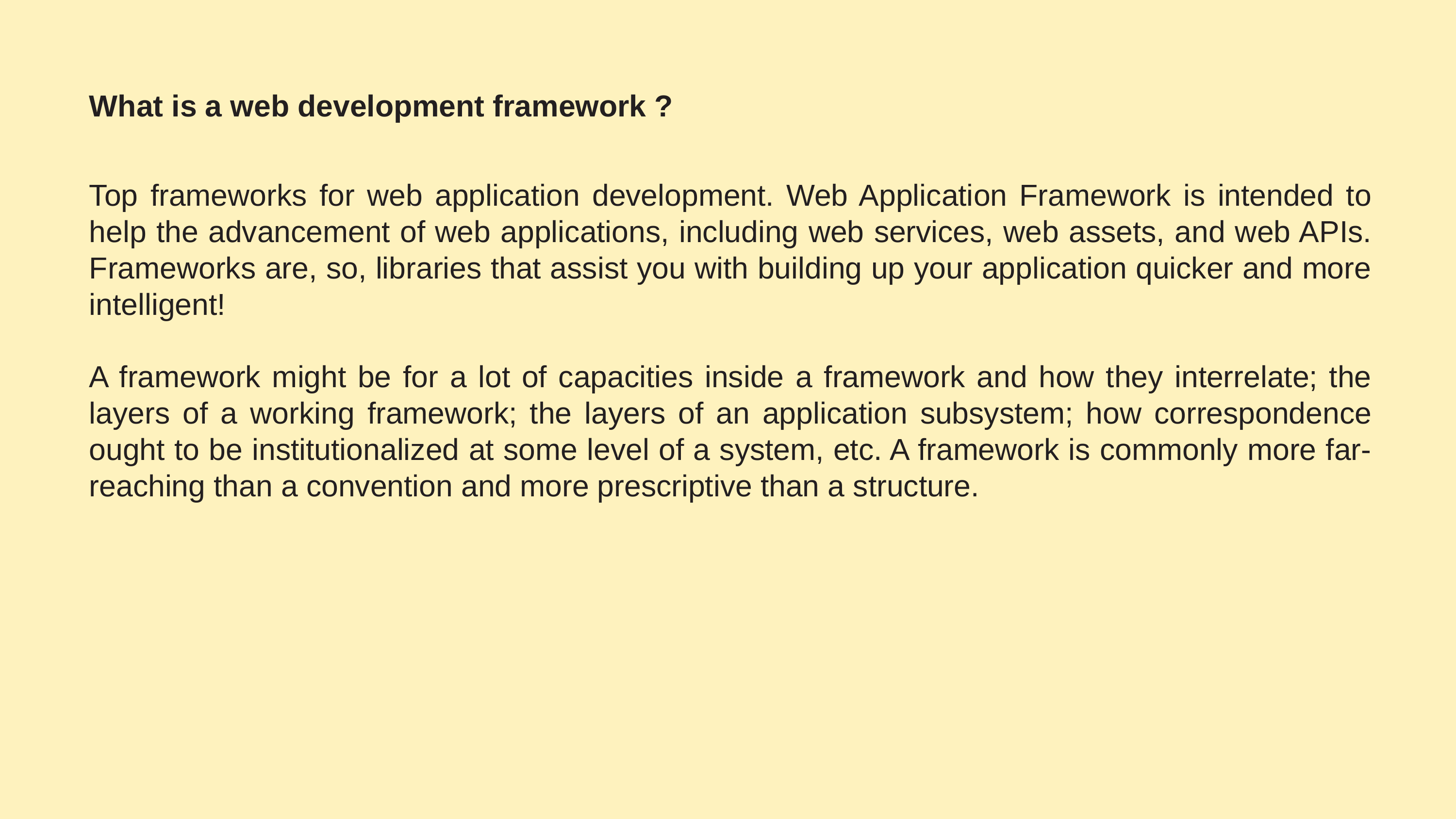

# What is a web development framework ?
Top frameworks for web application development. Web Application Framework is intended to help the advancement of web applications, including web services, web assets, and web APIs. Frameworks are, so, libraries that assist you with building up your application quicker and more intelligent!

A framework might be for a lot of capacities inside a framework and how they interrelate; the layers of a working framework; the layers of an application subsystem; how correspondence ought to be institutionalized at some level of a system, etc. A framework is commonly more far-reaching than a convention and more prescriptive than a structure.